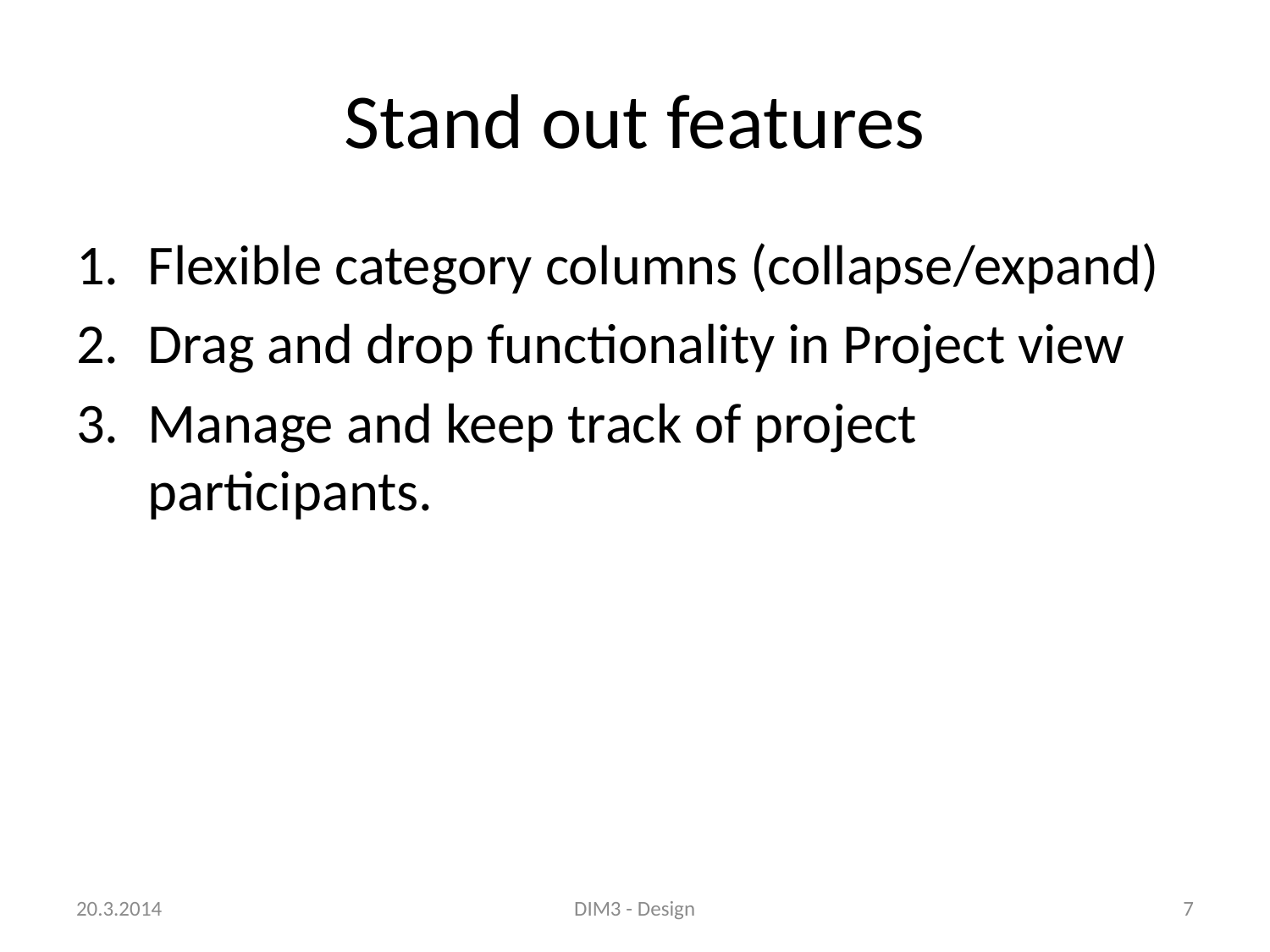

# Stand out features
Flexible category columns (collapse/expand)
Drag and drop functionality in Project view
Manage and keep track of project participants.

20.3.2014
DIM3 - Design
7